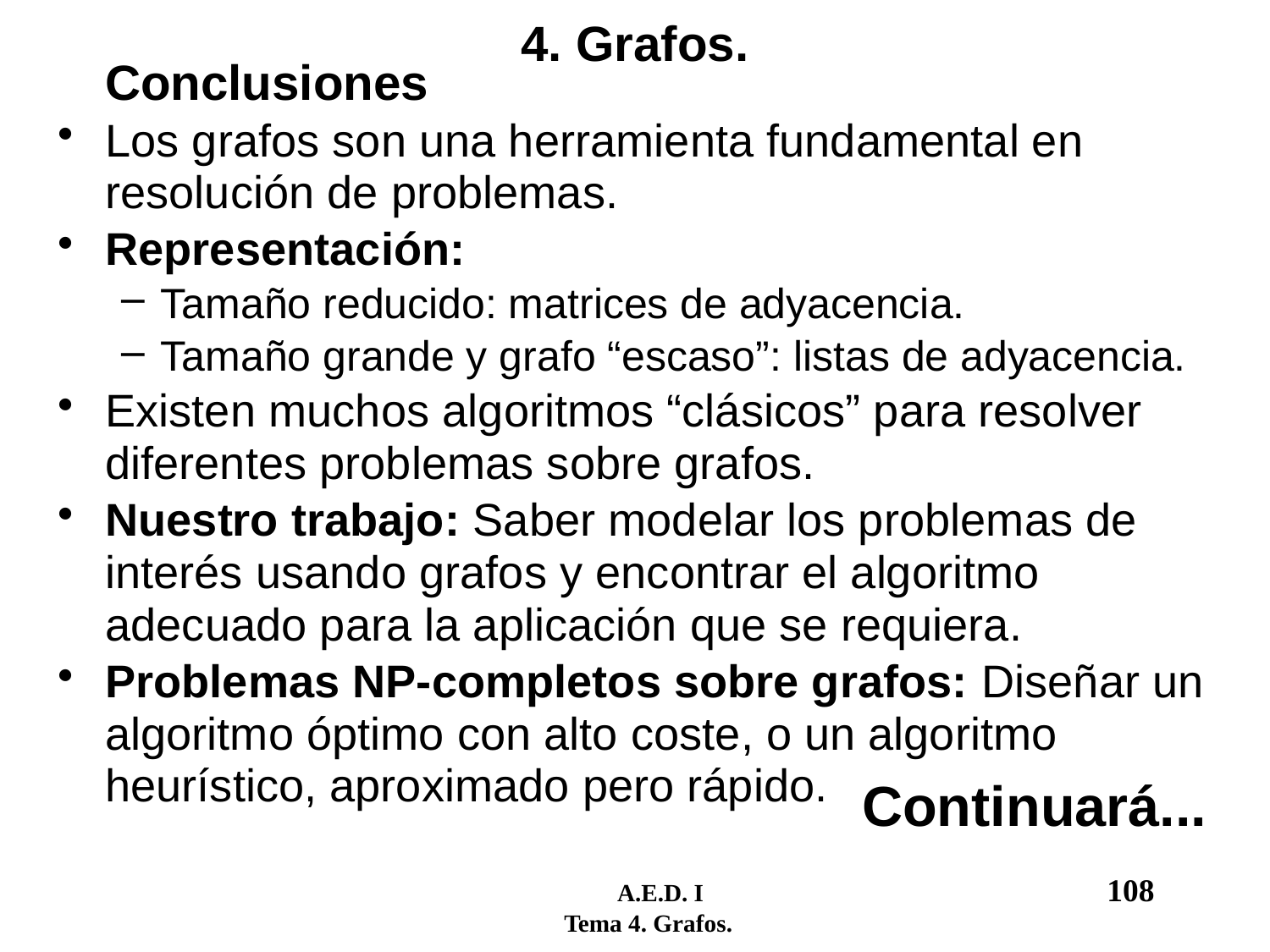

# 4. Grafos.
	Conclusiones
Los grafos son una herramienta fundamental en resolución de problemas.
Representación:
Tamaño reducido: matrices de adyacencia.
Tamaño grande y grafo “escaso”: listas de adyacencia.
Existen muchos algoritmos “clásicos” para resolver diferentes problemas sobre grafos.
Nuestro trabajo: Saber modelar los problemas de interés usando grafos y encontrar el algoritmo adecuado para la aplicación que se requiera.
Problemas NP-completos sobre grafos: Diseñar un algoritmo óptimo con alto coste, o un algoritmo heurístico, aproximado pero rápido.
Continuará...
	   A.E.D. I				108
               Tema 4. Grafos.